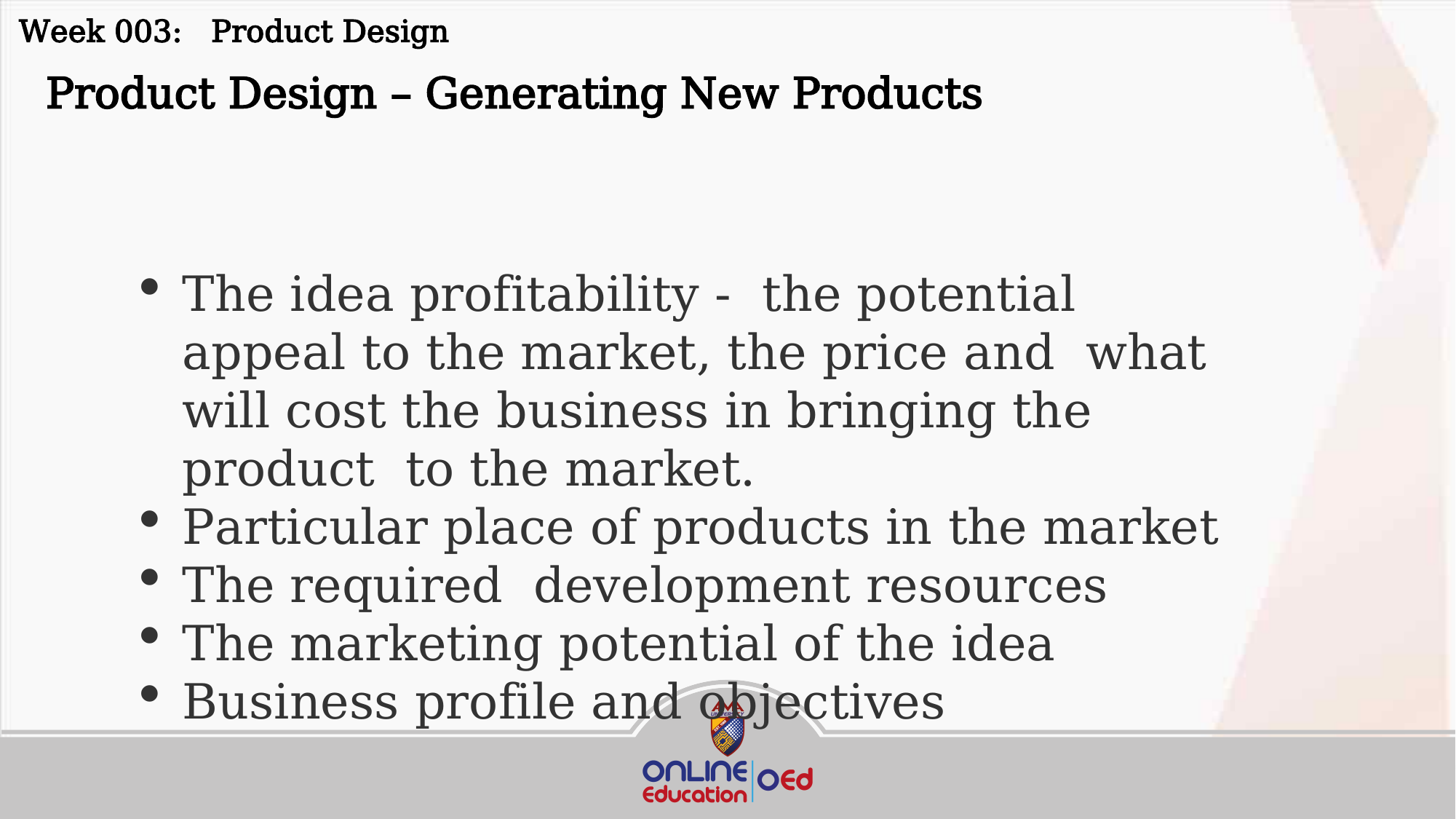

Week 003:   Product Design
  Product Design – Generating New Products

The idea profitability -  the potential appeal to the market, the price and  what will cost the business in bringing the  product  to the market.
Particular place of products in the market
The required  development resources
The marketing potential of the idea
Business profile and objectives